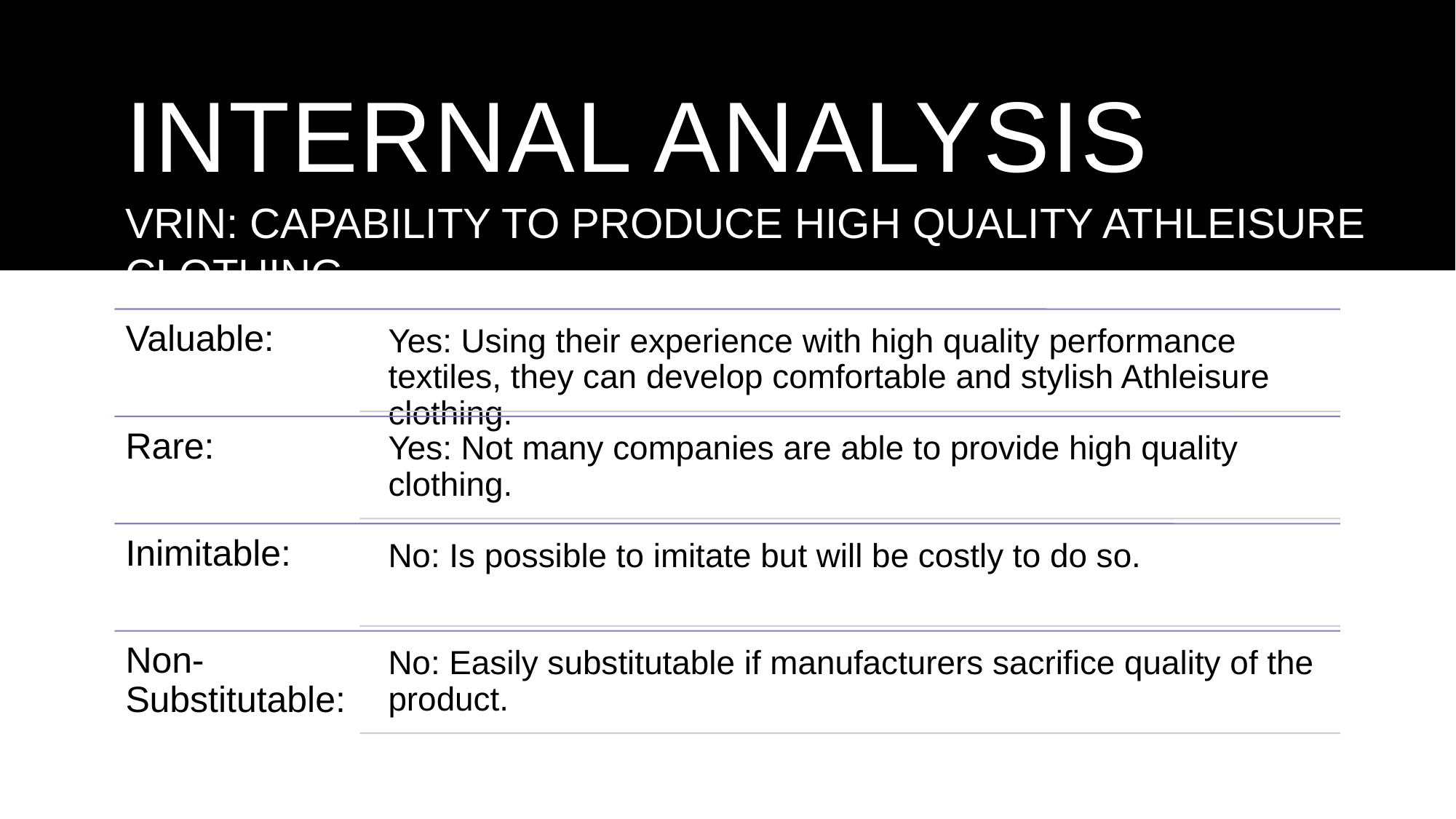

# Internal analysis
VRIN: CAPABILITY TO PRODUCE HIGH QUALITY ATHLEISURE CLOTHING
Valuable:
Yes: Using their experience with high quality performance textiles, they can develop comfortable and stylish Athleisure clothing.
Rare:
Yes: Not many companies are able to provide high quality clothing.
Inimitable:
No: Is possible to imitate but will be costly to do so.
Non-Substitutable:
No: Easily substitutable if manufacturers sacrifice quality of the product.